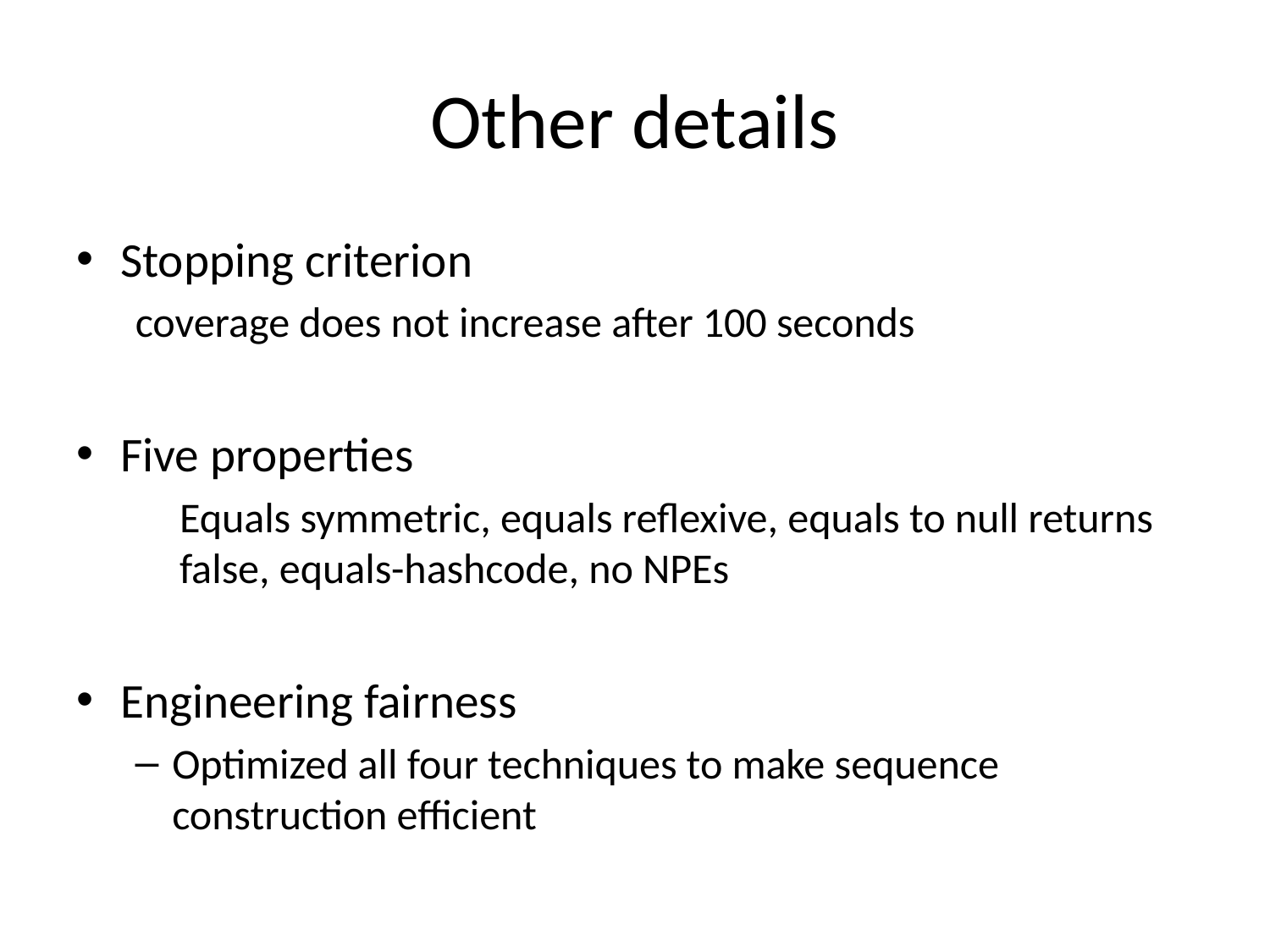

# Other details
Stopping criterion
coverage does not increase after 100 seconds

Five properties
Equals symmetric, equals reflexive, equals to null returns false, equals-hashcode, no NPEs

Engineering fairness
Optimized all four techniques to make sequence construction efficient